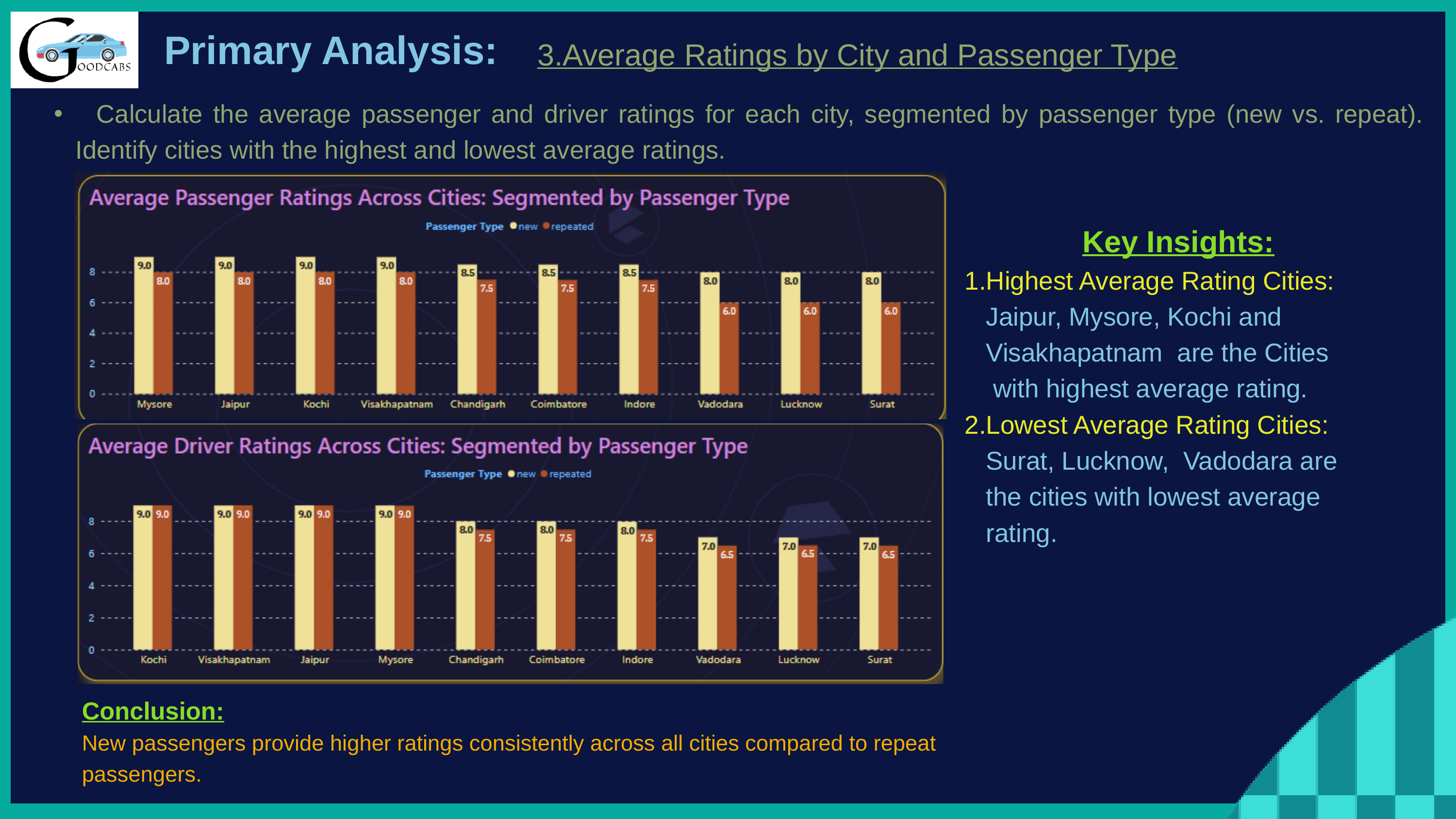

Primary Analysis:
3.Average Ratings by City and Passenger Type
  Calculate the average passenger and driver ratings for each city, segmented by passenger type (new vs. repeat). Identify cities with the highest and lowest average ratings.

Key Insights:
1.Highest Average Rating Cities:
   Jaipur, Mysore, Kochi and
   Visakhapatnam  are the Cities
    with highest average rating.
2.Lowest Average Rating Cities:
   Surat, Lucknow,  Vadodara are
   the cities with lowest average
   rating.

Conclusion:
New passengers provide higher ratings consistently across all cities compared to repeat passengers.